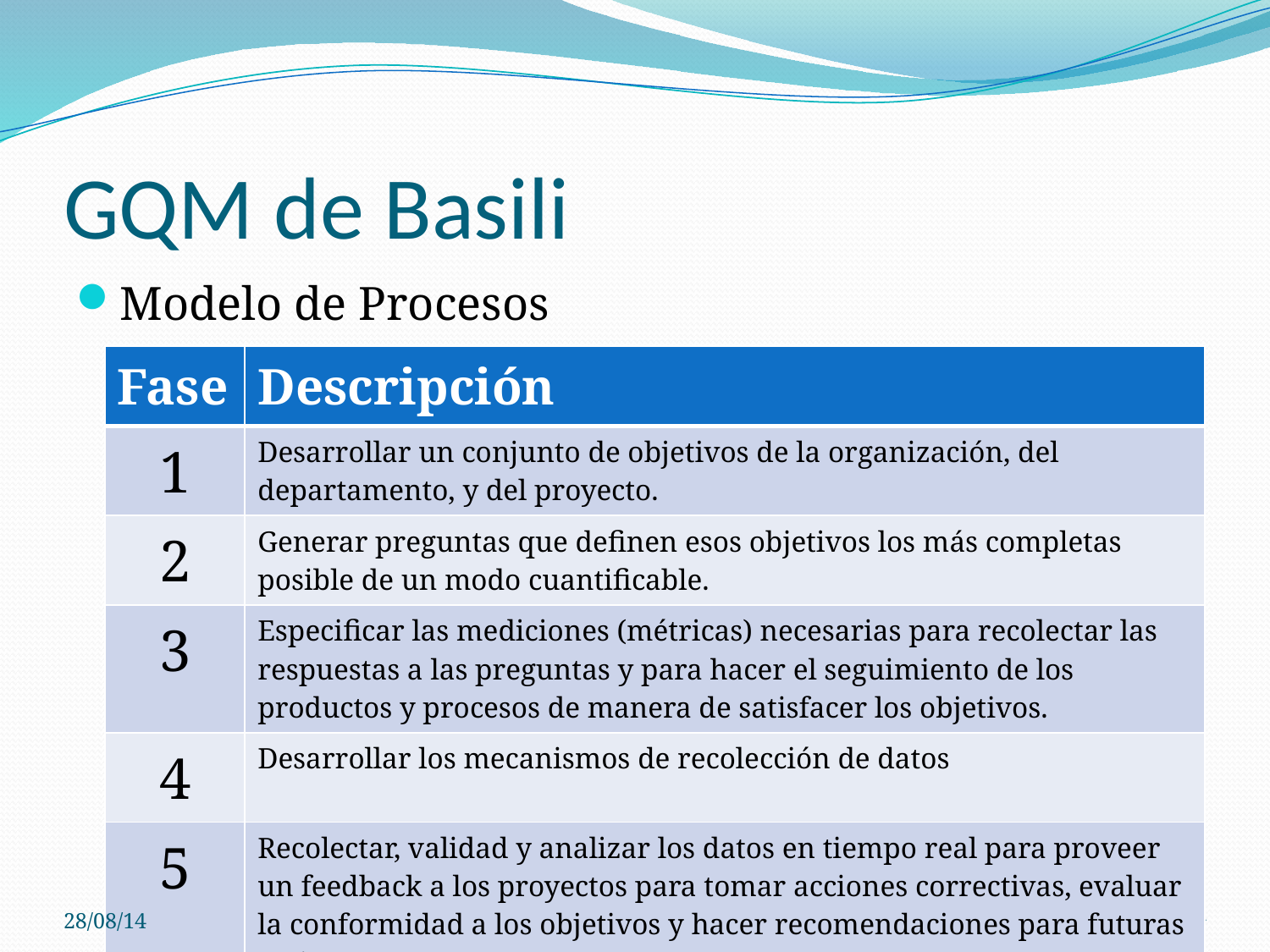

# GQM de Basili
Modelo de Procesos
| Fase | Descripción |
| --- | --- |
| 1 | Desarrollar un conjunto de objetivos de la organización, del departamento, y del proyecto. |
| 2 | Generar preguntas que definen esos objetivos los más completas posible de un modo cuantificable. |
| 3 | Especificar las mediciones (métricas) necesarias para recolectar las respuestas a las preguntas y para hacer el seguimiento de los productos y procesos de manera de satisfacer los objetivos. |
| 4 | Desarrollar los mecanismos de recolección de datos |
| 5 | Recolectar, validad y analizar los datos en tiempo real para proveer un feedback a los proyectos para tomar acciones correctivas, evaluar la conformidad a los objetivos y hacer recomendaciones para futuras mejoras |
28/08/14
Framework de Mediciones Basado en Objetivos
14